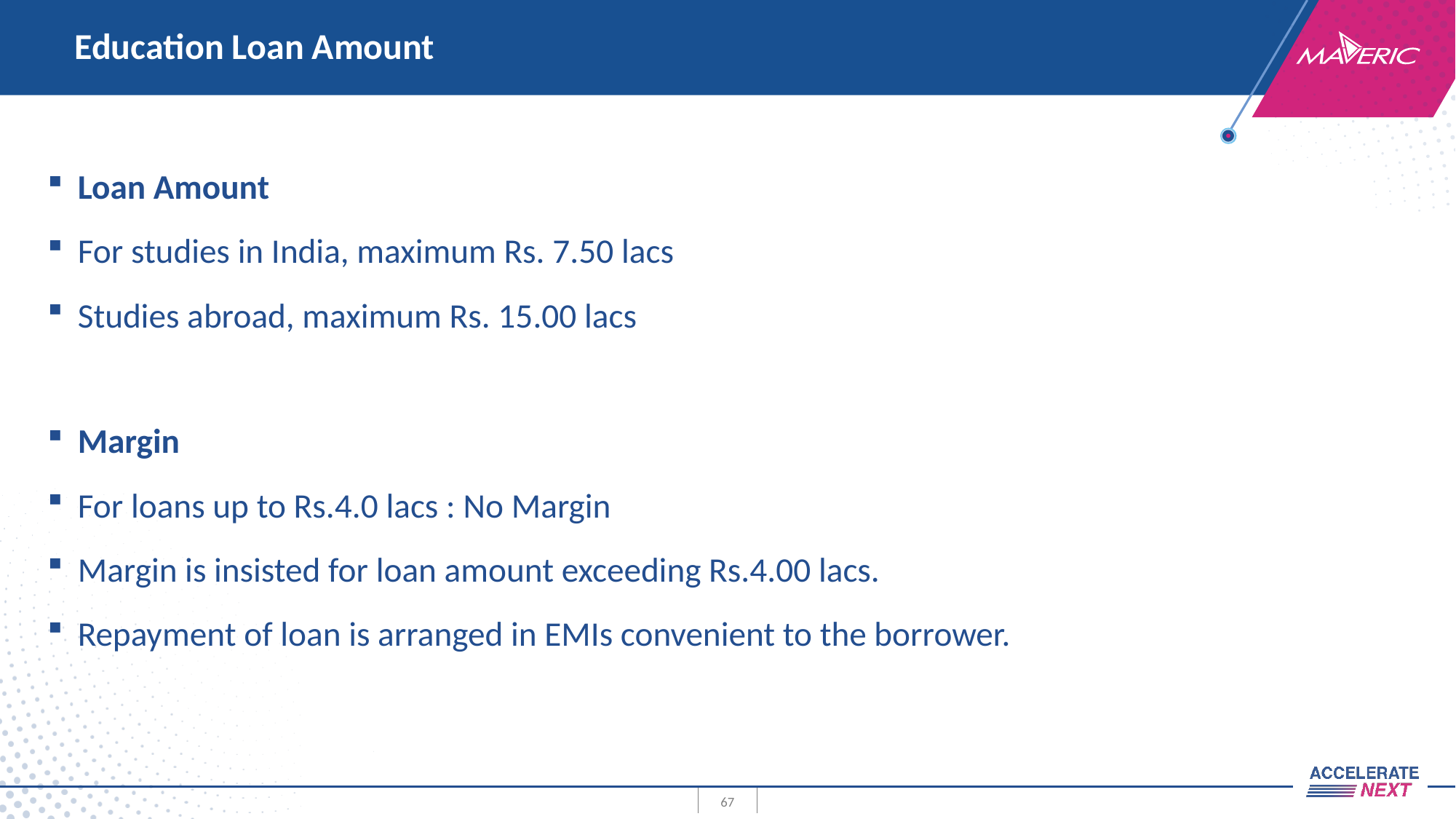

# Education Loan Amount​
Loan Amount
For studies in India, maximum Rs. 7.50 lacs
Studies abroad, maximum Rs. 15.00 lacs
Margin
For loans up to Rs.4.0 lacs : No Margin
Margin is insisted for loan amount exceeding Rs.4.00 lacs.
Repayment of loan is arranged in EMIs convenient to the borrower.

67